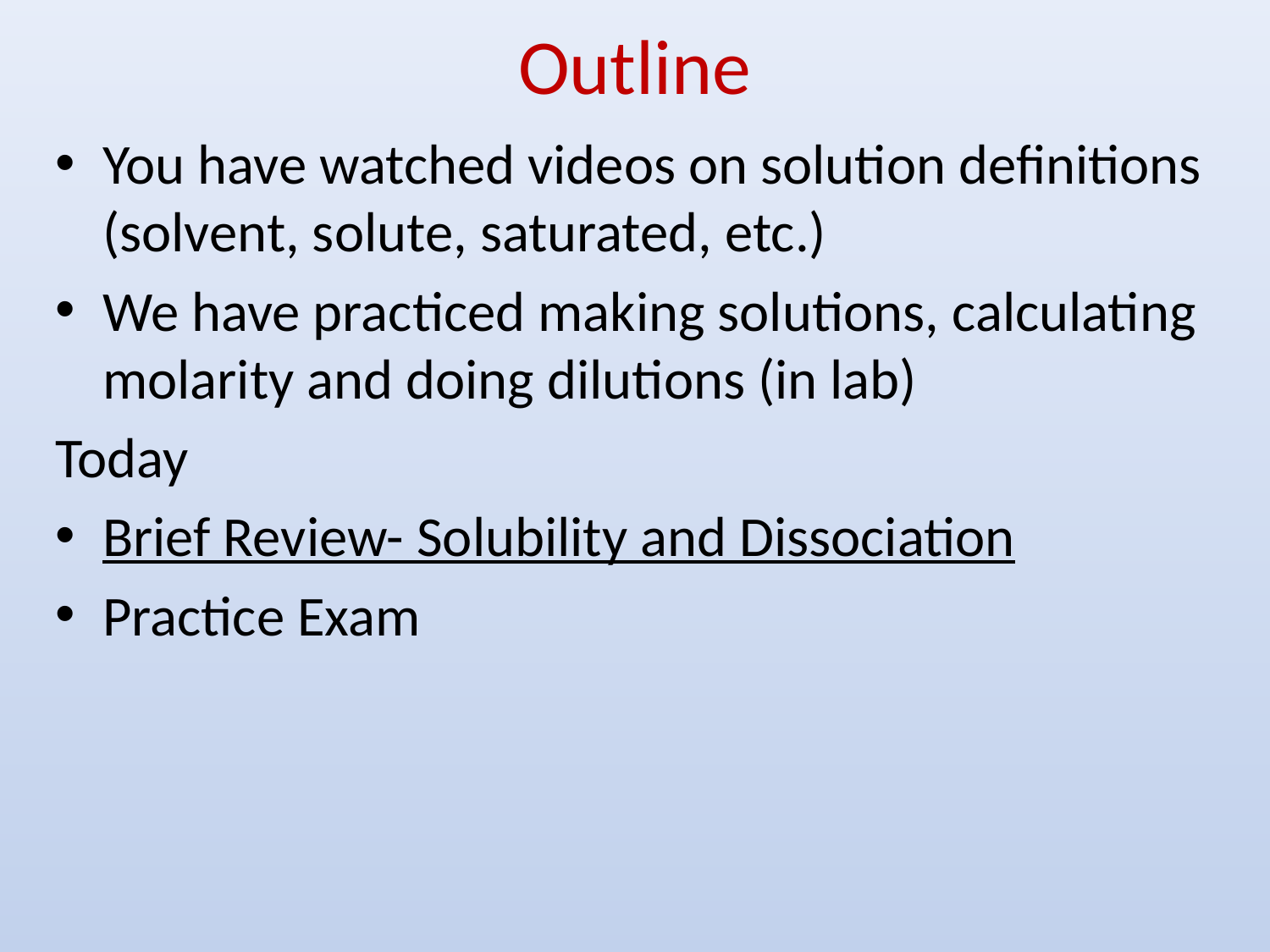

# Outline
You have watched videos on solution definitions (solvent, solute, saturated, etc.)
We have practiced making solutions, calculating molarity and doing dilutions (in lab)
Today
Brief Review- Solubility and Dissociation
Practice Exam